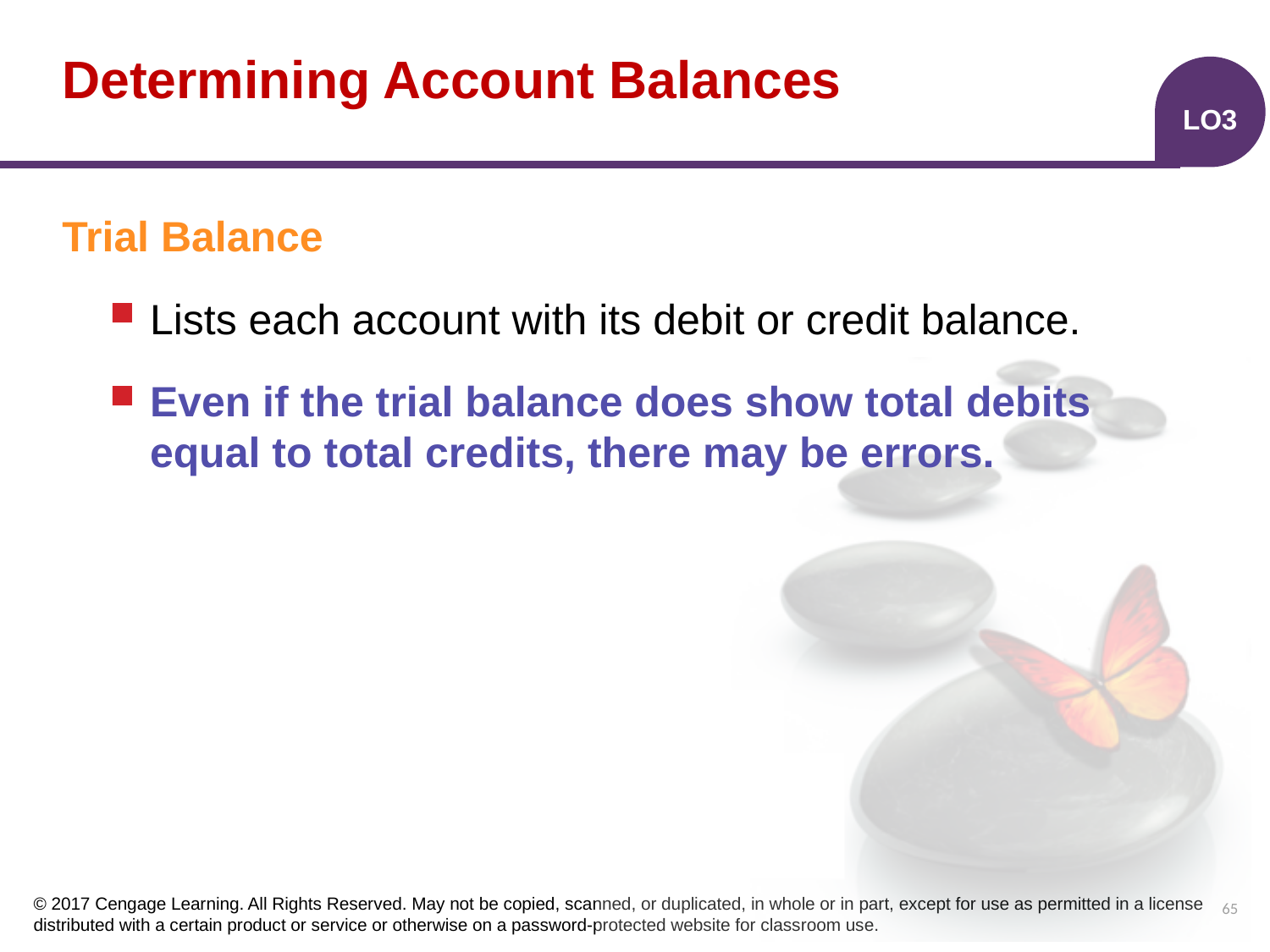

# Determining Account Balances
LO3
Trial Balance
Lists each account with its debit or credit balance.
Even if the trial balance does show total debits equal to total credits, there may be errors.
65